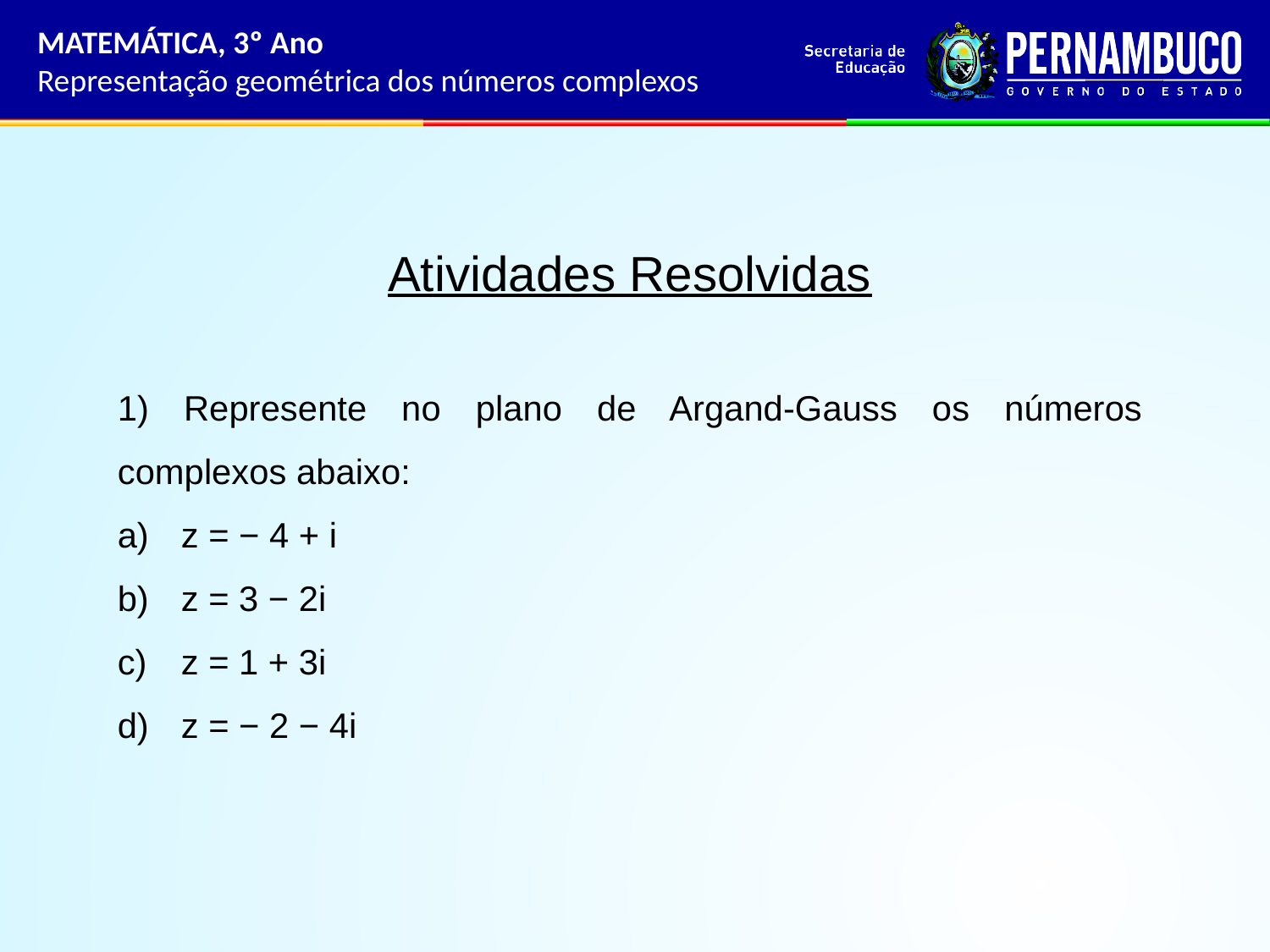

MATEMÁTICA, 3º Ano
Representação geométrica dos números complexos
Atividades Resolvidas

1) Represente no plano de Argand-Gauss os números complexos abaixo:
z = − 4 + i
z = 3 − 2i
z = 1 + 3i
z = − 2 − 4i